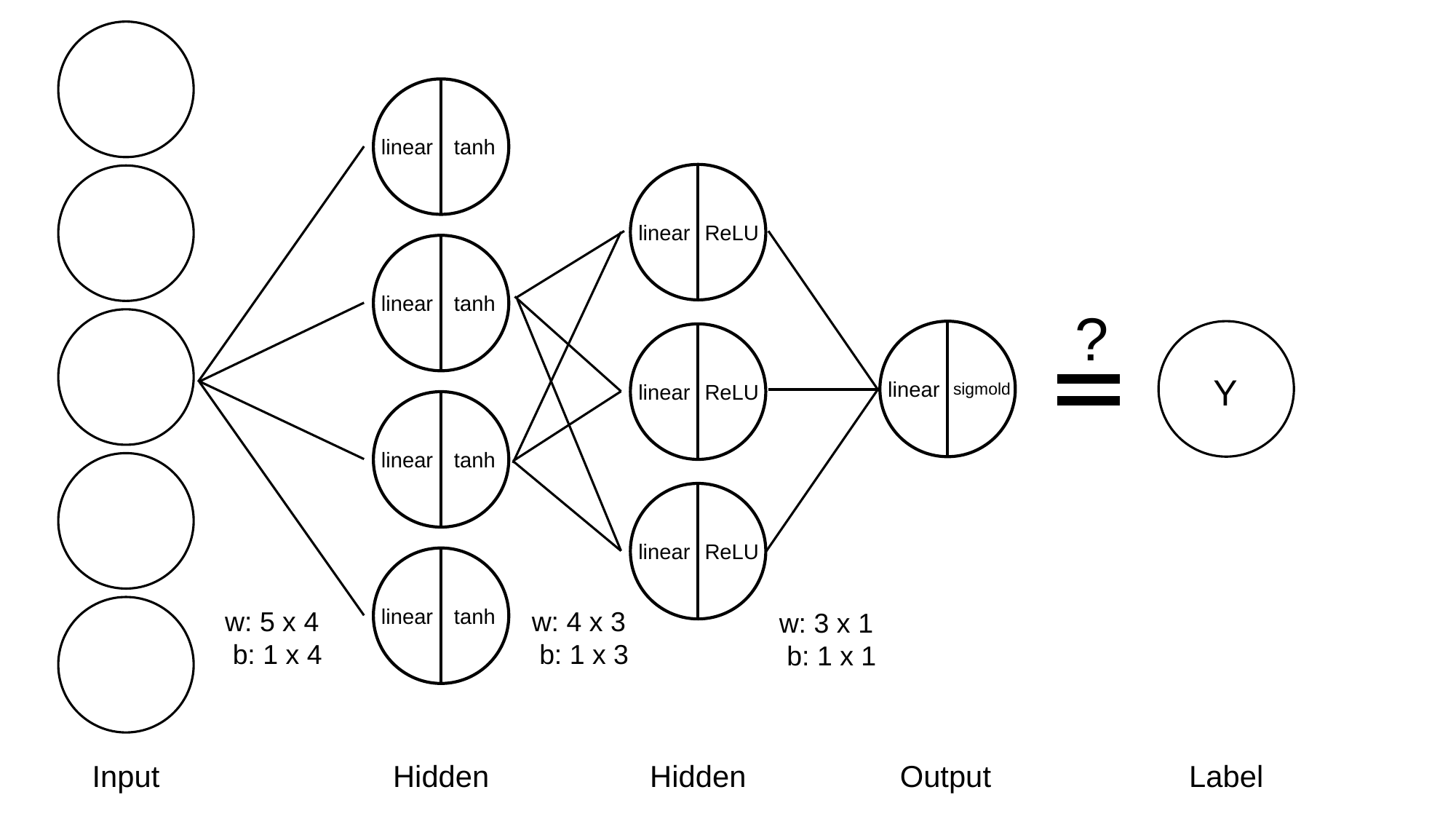

linear
tanh

linear
ReLU

linear
tanh
?

Y
linear
linear
ReLU
sigmold

linear
tanh

linear
ReLU

linear
tanh
w: 4 x 3
 b: 1 x 3
w: 5 x 4
 b: 1 x 4
w: 3 x 1
 b: 1 x 1
Input
Hidden
Hidden
Output
Label